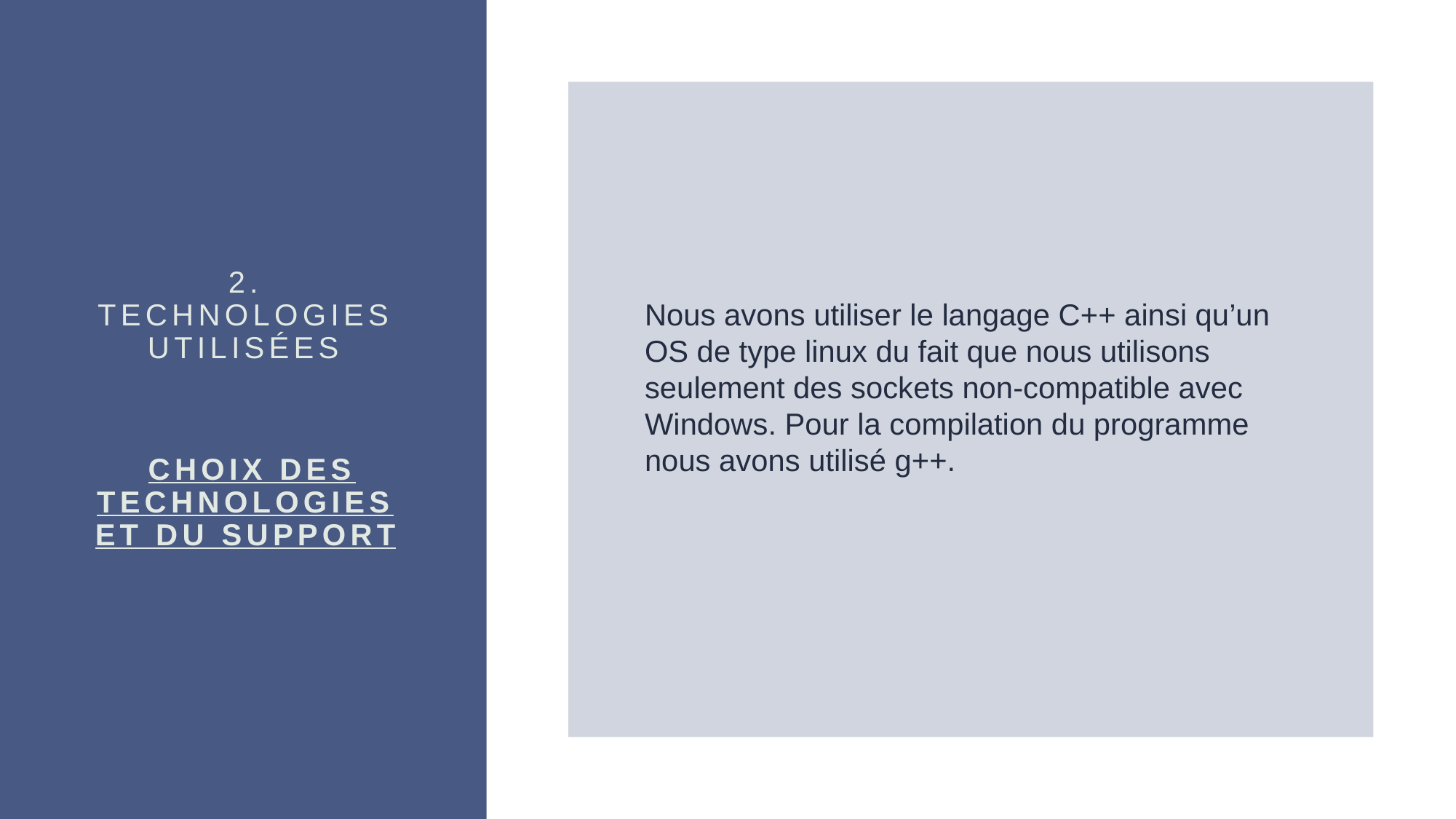

Nous avons utiliser le langage C++ ainsi qu’un OS de type linux du fait que nous utilisons seulement des sockets non-compatible avec Windows. Pour la compilation du programme nous avons utilisé g++.

2.
TECHNOLOGIES Utilisées
 Choix des technologies et du support